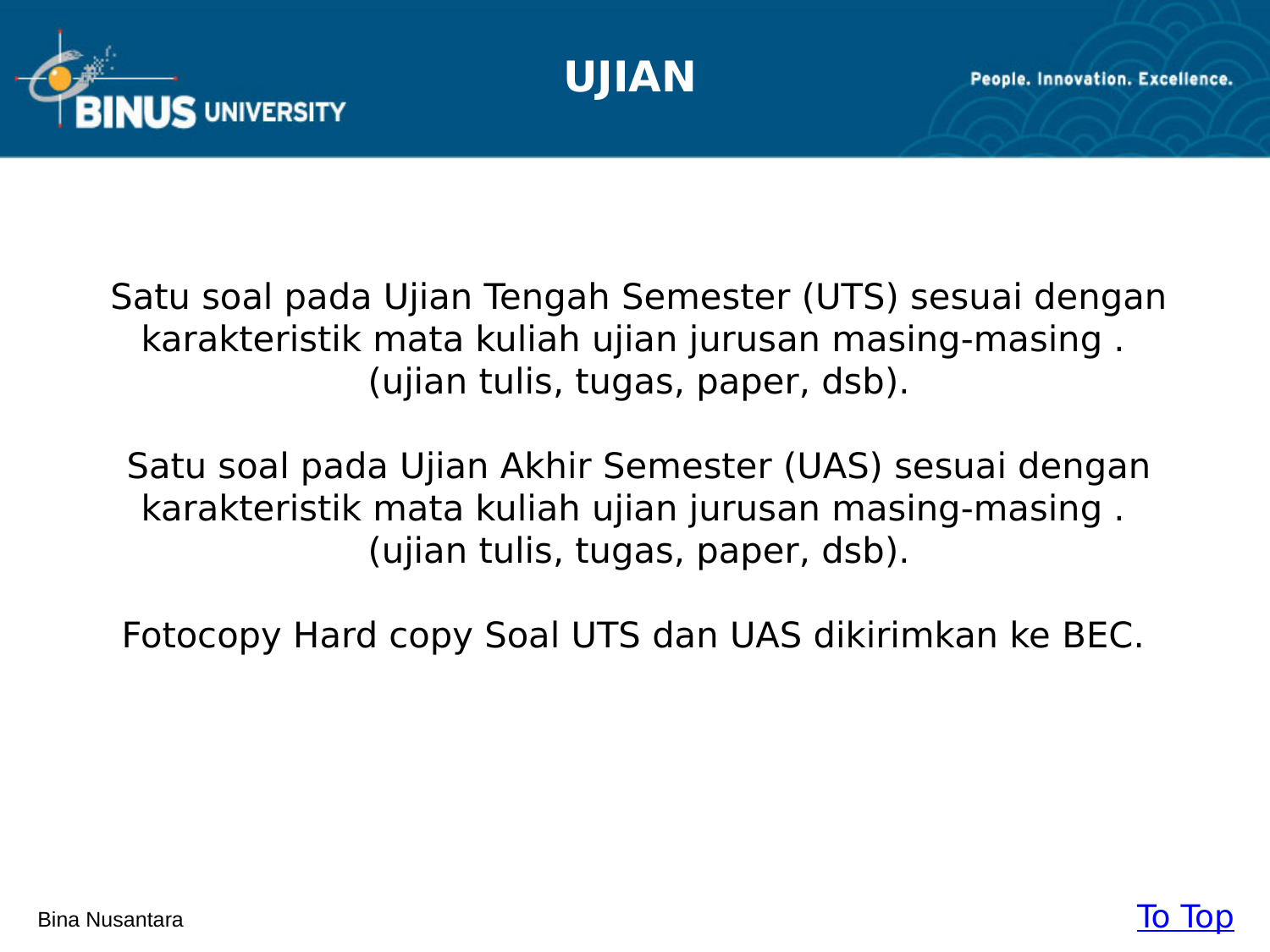

# UJIAN
Satu soal pada Ujian Tengah Semester (UTS) sesuai dengan karakteristik mata kuliah ujian jurusan masing-masing .
(ujian tulis, tugas, paper, dsb).

Satu soal pada Ujian Akhir Semester (UAS) sesuai dengan karakteristik mata kuliah ujian jurusan masing-masing .
(ujian tulis, tugas, paper, dsb).

Fotocopy Hard copy Soal UTS dan UAS dikirimkan ke BEC.
To Top
Bina Nusantara